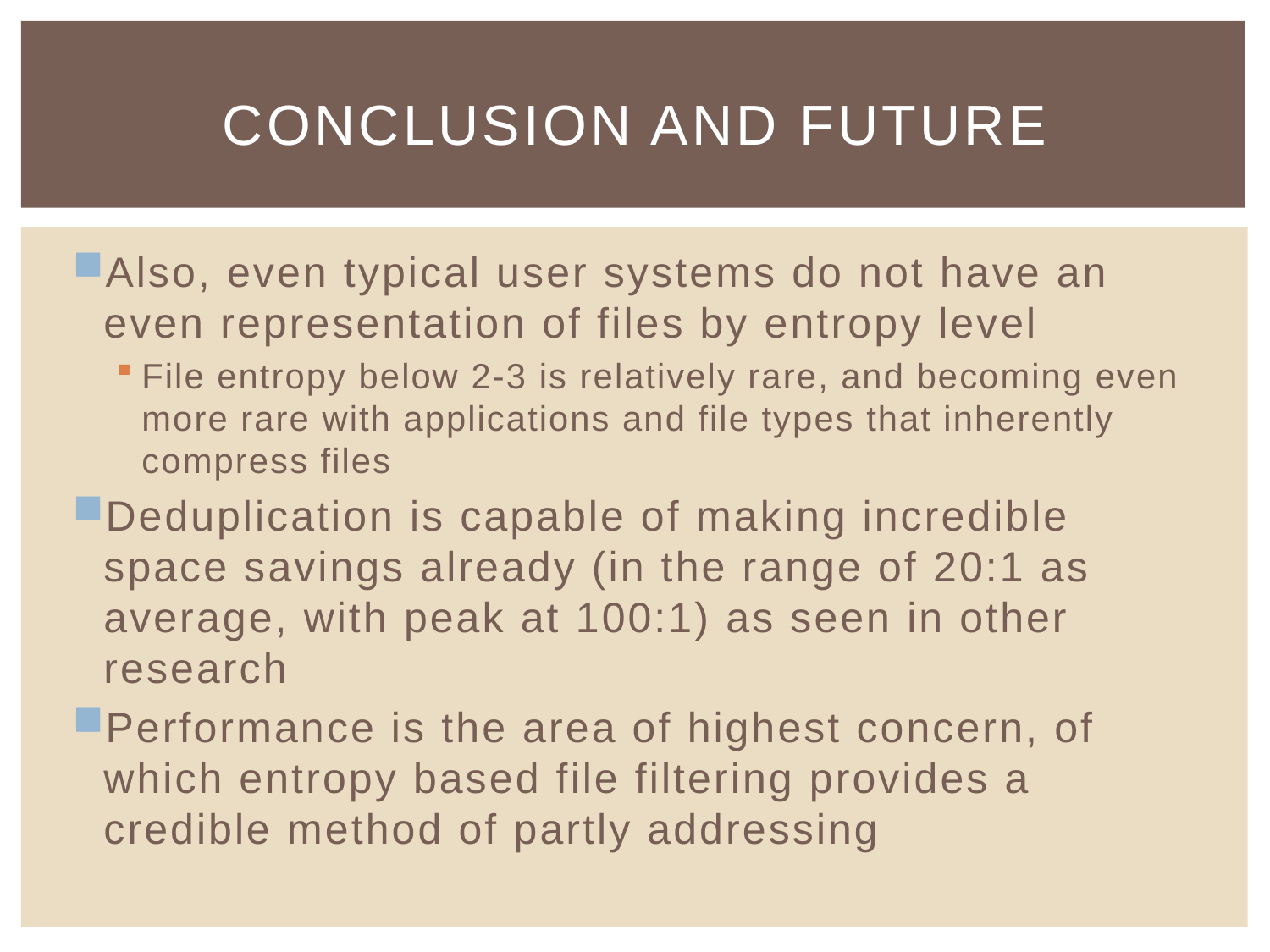

# Conclusion and future
Also, even typical user systems do not have an even representation of files by entropy level
File entropy below 2-3 is relatively rare, and becoming even more rare with applications and file types that inherently compress files
Deduplication is capable of making incredible space savings already (in the range of 20:1 as average, with peak at 100:1) as seen in other research
Performance is the area of highest concern, of which entropy based file filtering provides a credible method of partly addressing